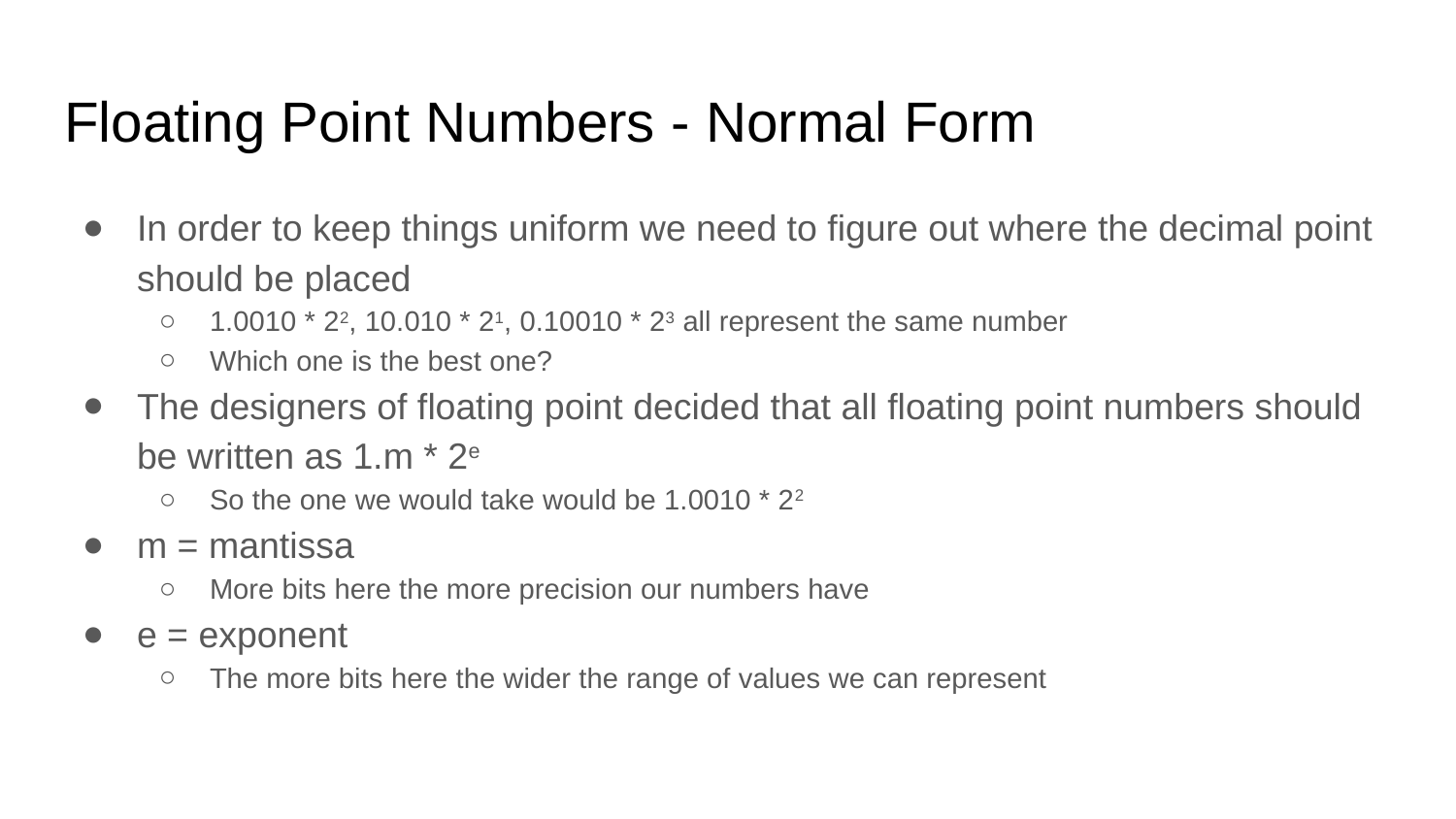

# Floating Point Numbers - Normal Form
In order to keep things uniform we need to figure out where the decimal point should be placed
1.0010 * 22, 10.010 * 21, 0.10010 * 23 all represent the same number
Which one is the best one?
The designers of floating point decided that all floating point numbers should be written as 1.m * 2e
So the one we would take would be 1.0010 * 22
m = mantissa
More bits here the more precision our numbers have
e = exponent
The more bits here the wider the range of values we can represent